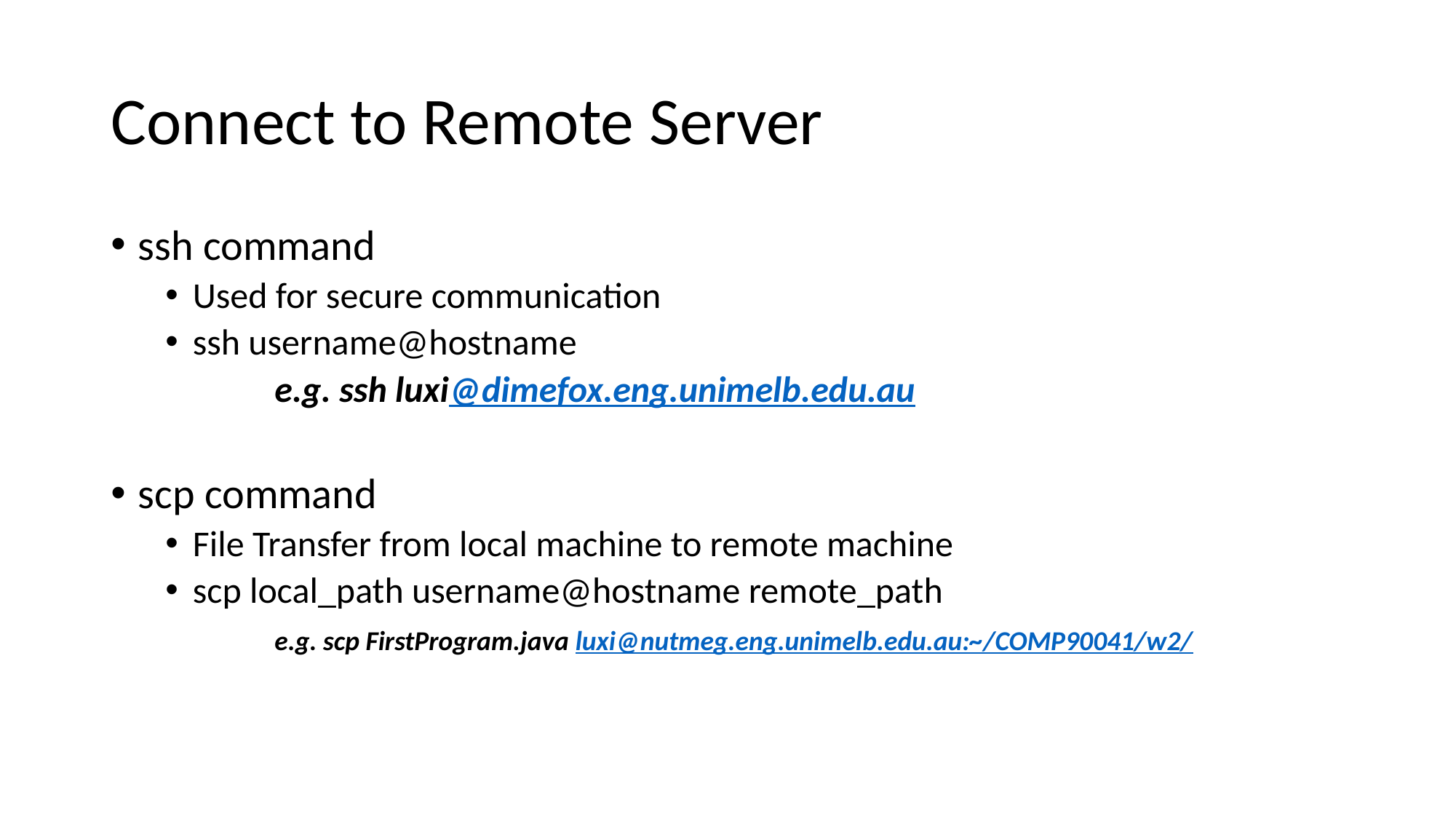

# Connect to Remote Server
ssh command
Used for secure communication
ssh username@hostname
	e.g. ssh luxi@dimefox.eng.unimelb.edu.au

scp command
File Transfer from local machine to remote machine
scp local_path username@hostname remote_path
	e.g. scp FirstProgram.java luxi@nutmeg.eng.unimelb.edu.au:~/COMP90041/w2/